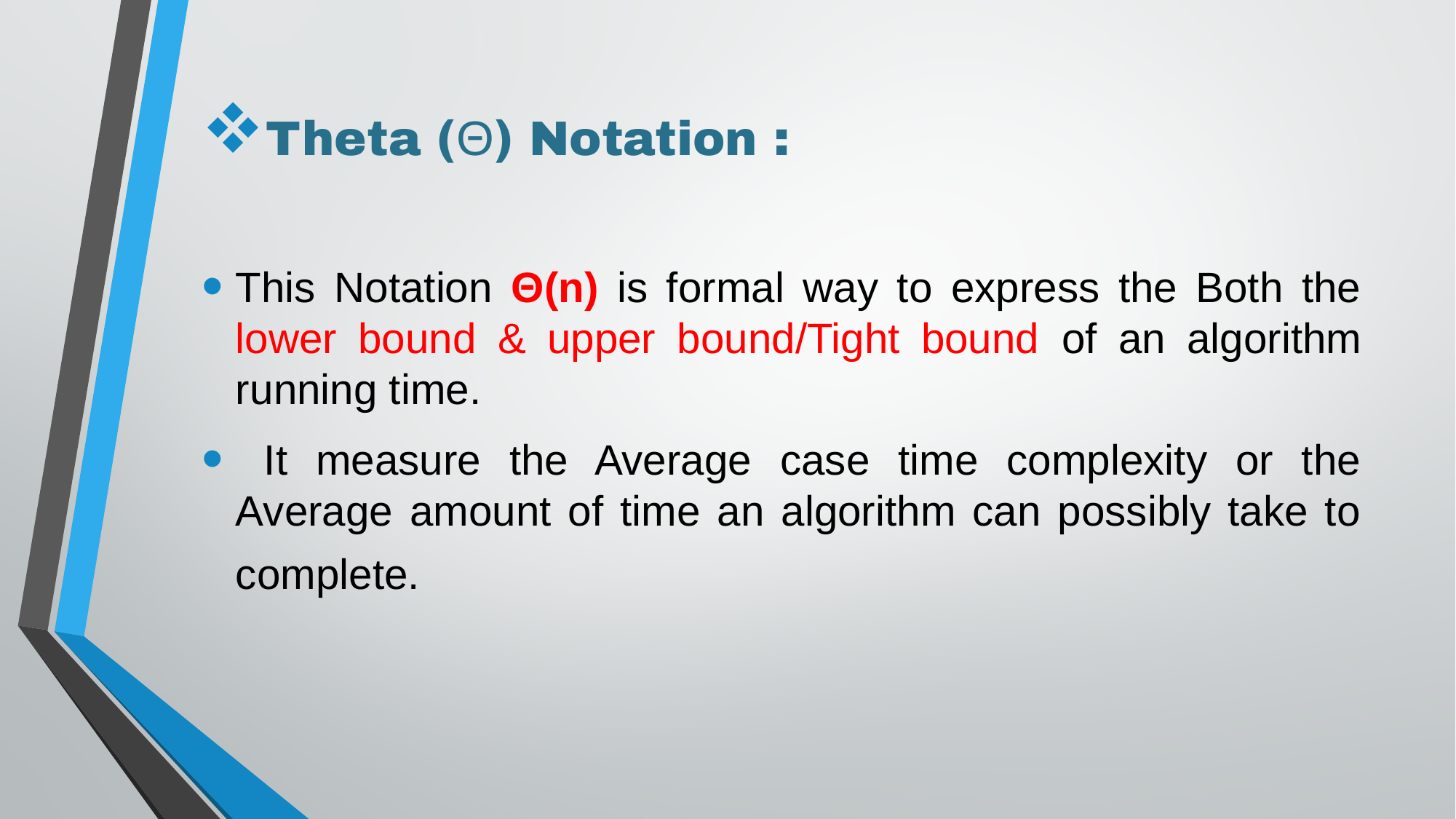

Theta (Θ) Notation :

This Notation Θ(n) is formal way to express the Both the lower bound & upper bound/Tight bound of an algorithm running time.
 It measure the Average case time complexity or the Average amount of time an algorithm can possibly take to complete.